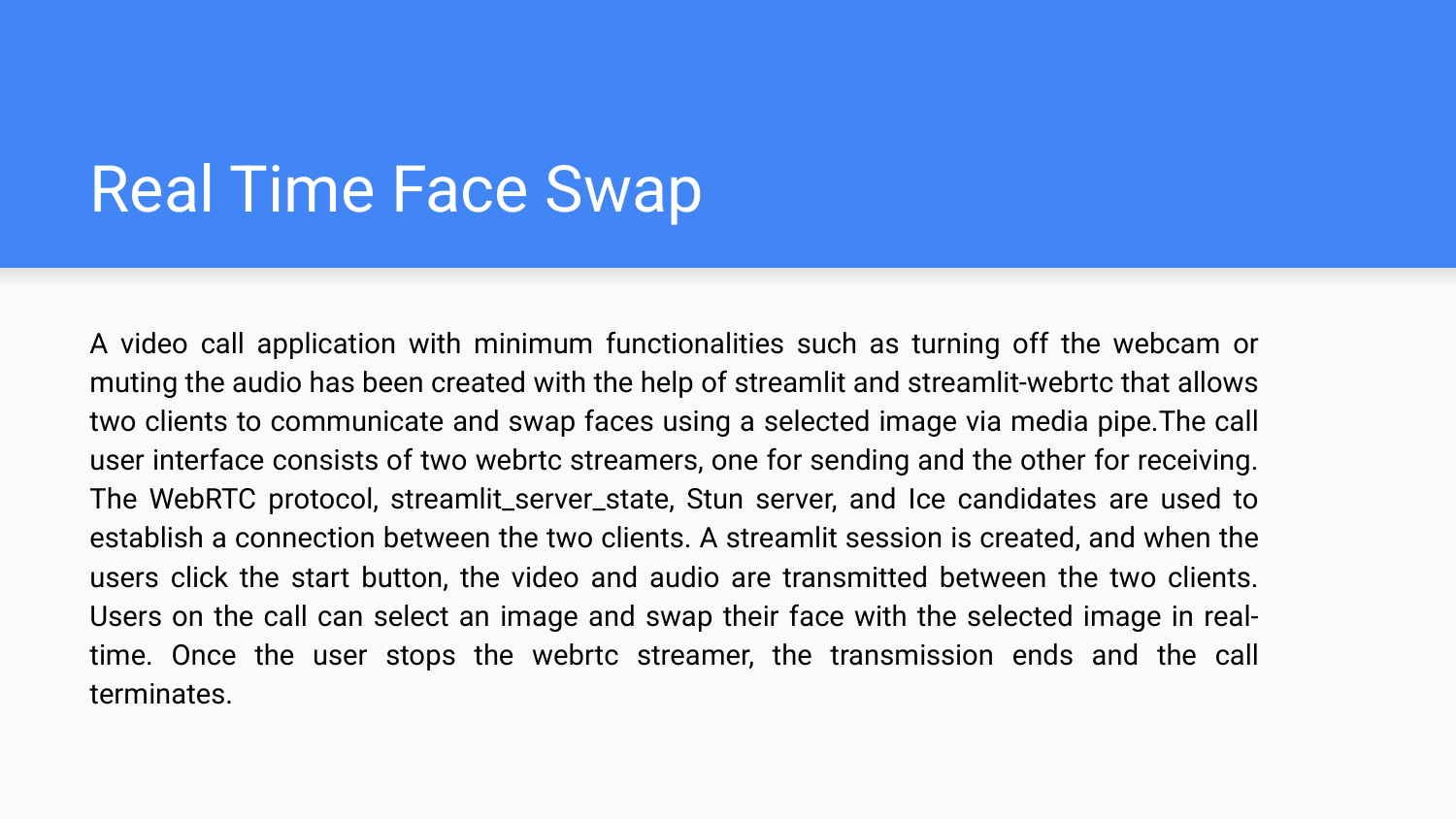

# Real Time Face Swap
A video call application with minimum functionalities such as turning off the webcam or muting the audio has been created with the help of streamlit and streamlit-webrtc that allows two clients to communicate and swap faces using a selected image via media pipe.The call user interface consists of two webrtc streamers, one for sending and the other for receiving. The WebRTC protocol, streamlit_server_state, Stun server, and Ice candidates are used to establish a connection between the two clients. A streamlit session is created, and when the users click the start button, the video and audio are transmitted between the two clients. Users on the call can select an image and swap their face with the selected image in real-time. Once the user stops the webrtc streamer, the transmission ends and the call terminates.